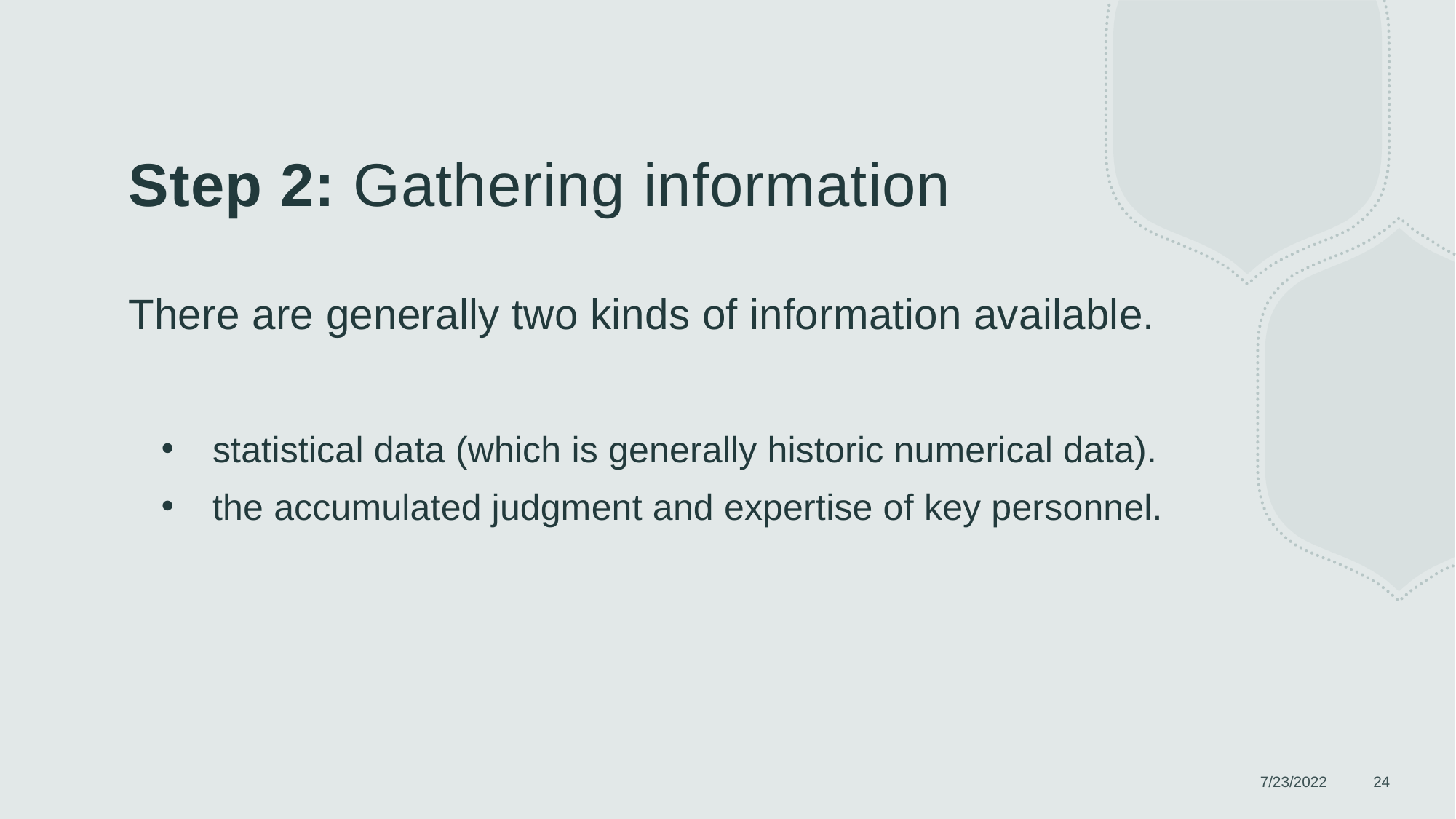

# Step 2: Gathering information
There are generally two kinds of information available.

 statistical data (which is generally historic numerical data).
 the accumulated judgment and expertise of key personnel.
7/23/2022
24